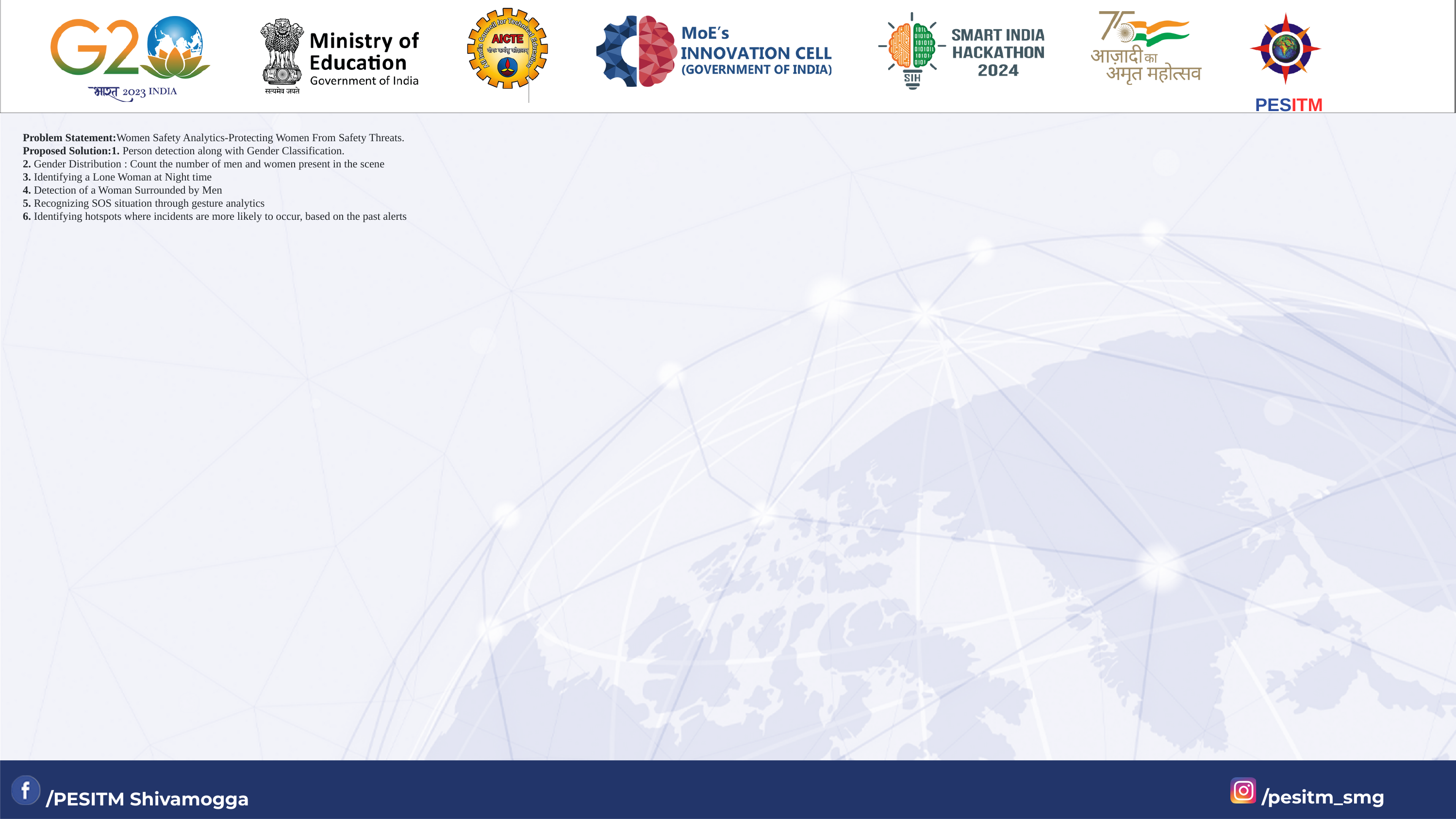

PESITM

Problem Statement:Women Safety Analytics-Protecting Women From Safety Threats.
Proposed Solution:1. Person detection along with Gender Classification.
2. Gender Distribution : Count the number of men and women present in the scene
3. Identifying a Lone Woman at Night time
4. Detection of a Woman Surrounded by Men
5. Recognizing SOS situation through gesture analytics
6. Identifying hotspots where incidents are more likely to occur, based on the past alerts

/PESITM Shivamogga

/pesitm_smg